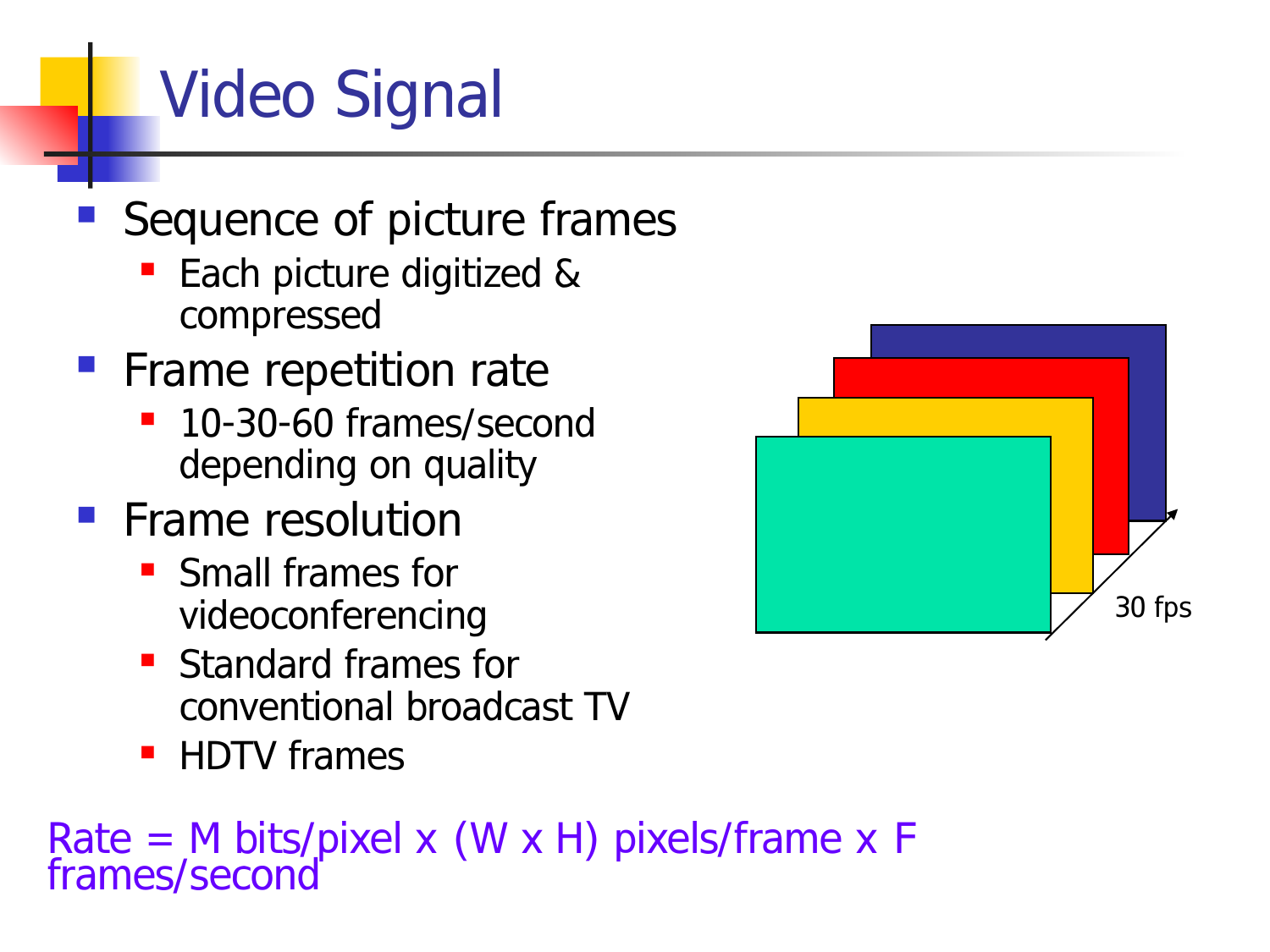

# Video Signal
Sequence of picture frames
Each picture digitized & compressed
Frame repetition rate
10-30-60 frames/second depending on quality
Frame resolution
Small frames for videoconferencing
Standard frames for conventional broadcast TV
HDTV frames

30 fps
Rate = M bits/pixel x (W x H) pixels/frame x F frames/second